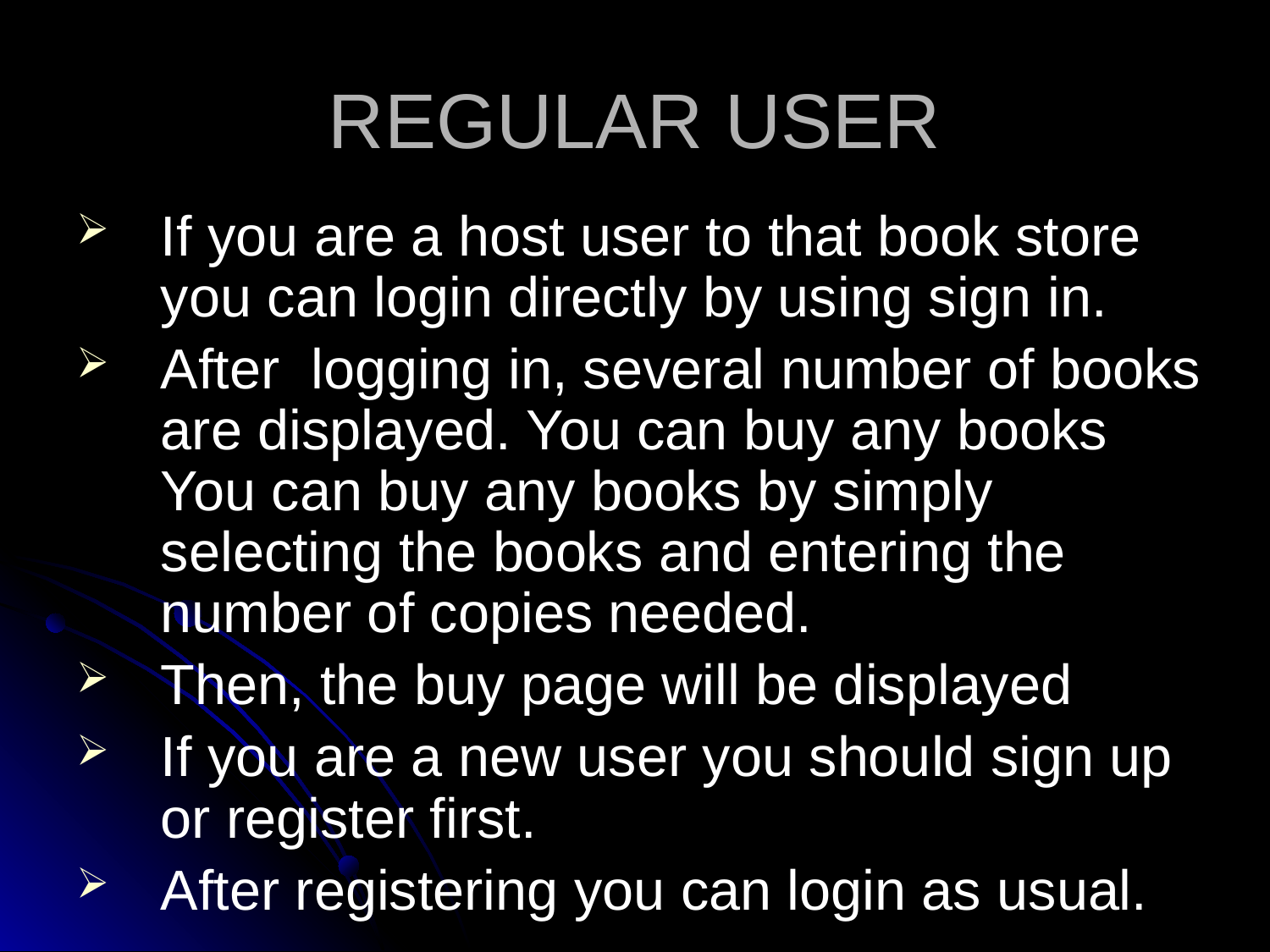

# REGULAR USER
If you are a host user to that book store you can login directly by using sign in.
After  logging in, several number of books are displayed. You can buy any books You can buy any books by simply selecting the books and entering the  number of copies needed.
Then, the buy page will be displayed
If you are a new user you should sign up or register first.
After registering you can login as usual.